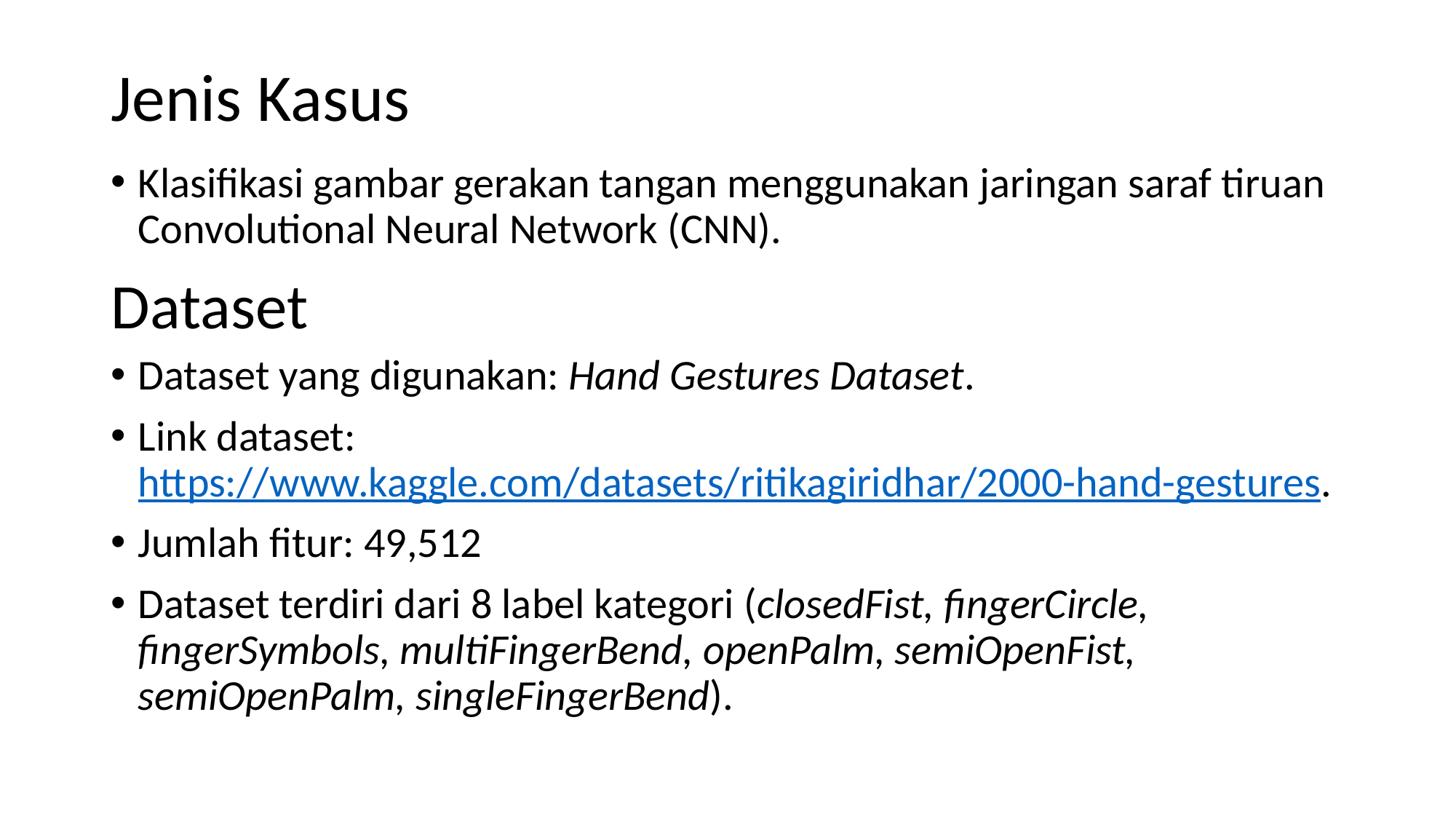

# Jenis Kasus
Klasifikasi gambar gerakan tangan menggunakan jaringan saraf tiruan Convolutional Neural Network (CNN).
Dataset
Dataset yang digunakan: Hand Gestures Dataset.
Link dataset: https://www.kaggle.com/datasets/ritikagiridhar/2000-hand-gestures.
Jumlah fitur: 49,512
Dataset terdiri dari 8 label kategori (closedFist, fingerCircle, fingerSymbols, multiFingerBend, openPalm, semiOpenFist, semiOpenPalm, singleFingerBend).